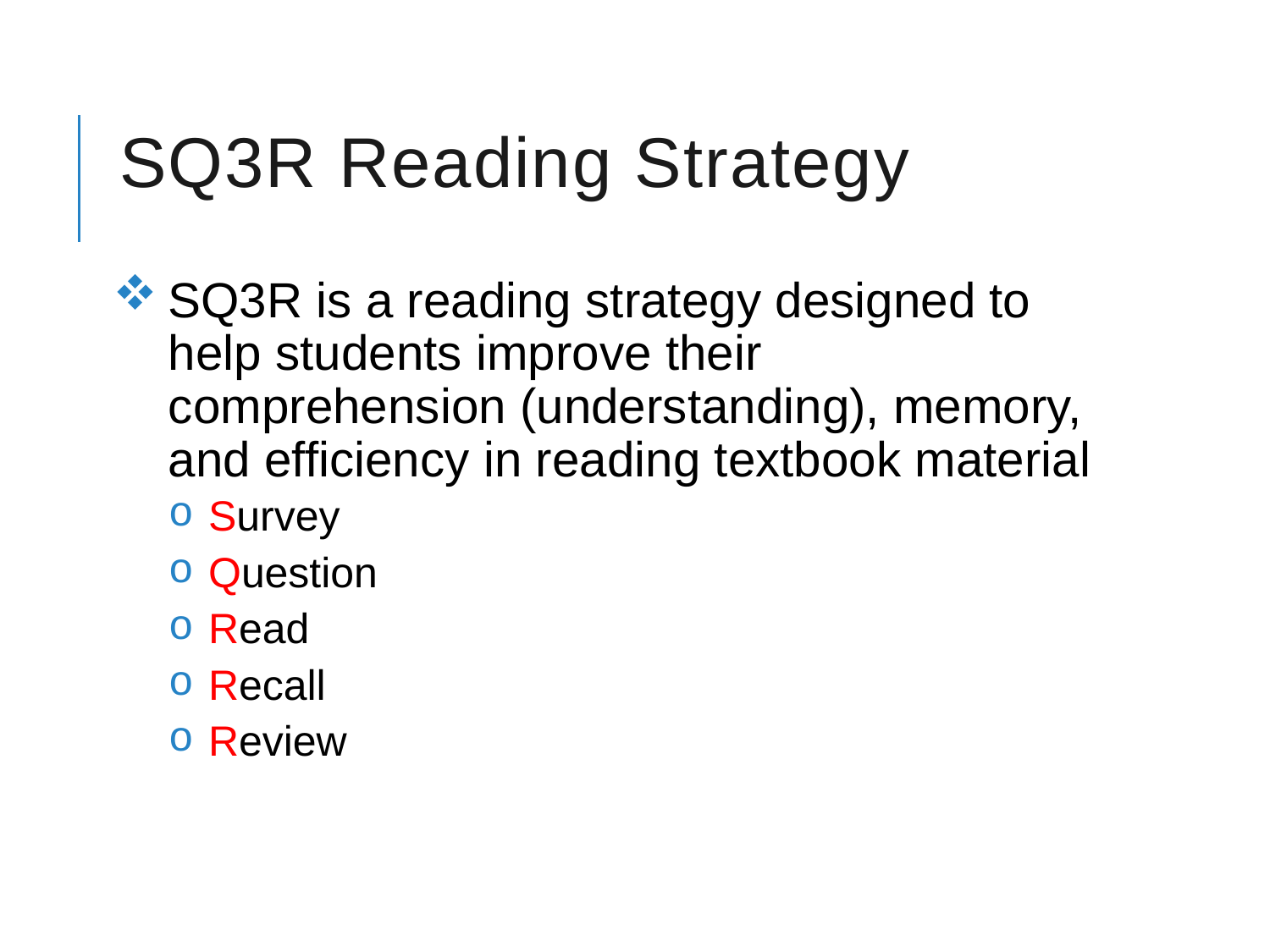

# SQ3R Reading Strategy
SQ3R is a reading strategy designed to help students improve their comprehension (understanding), memory, and efficiency in reading textbook material
Survey
Question
Read
Recall
Review